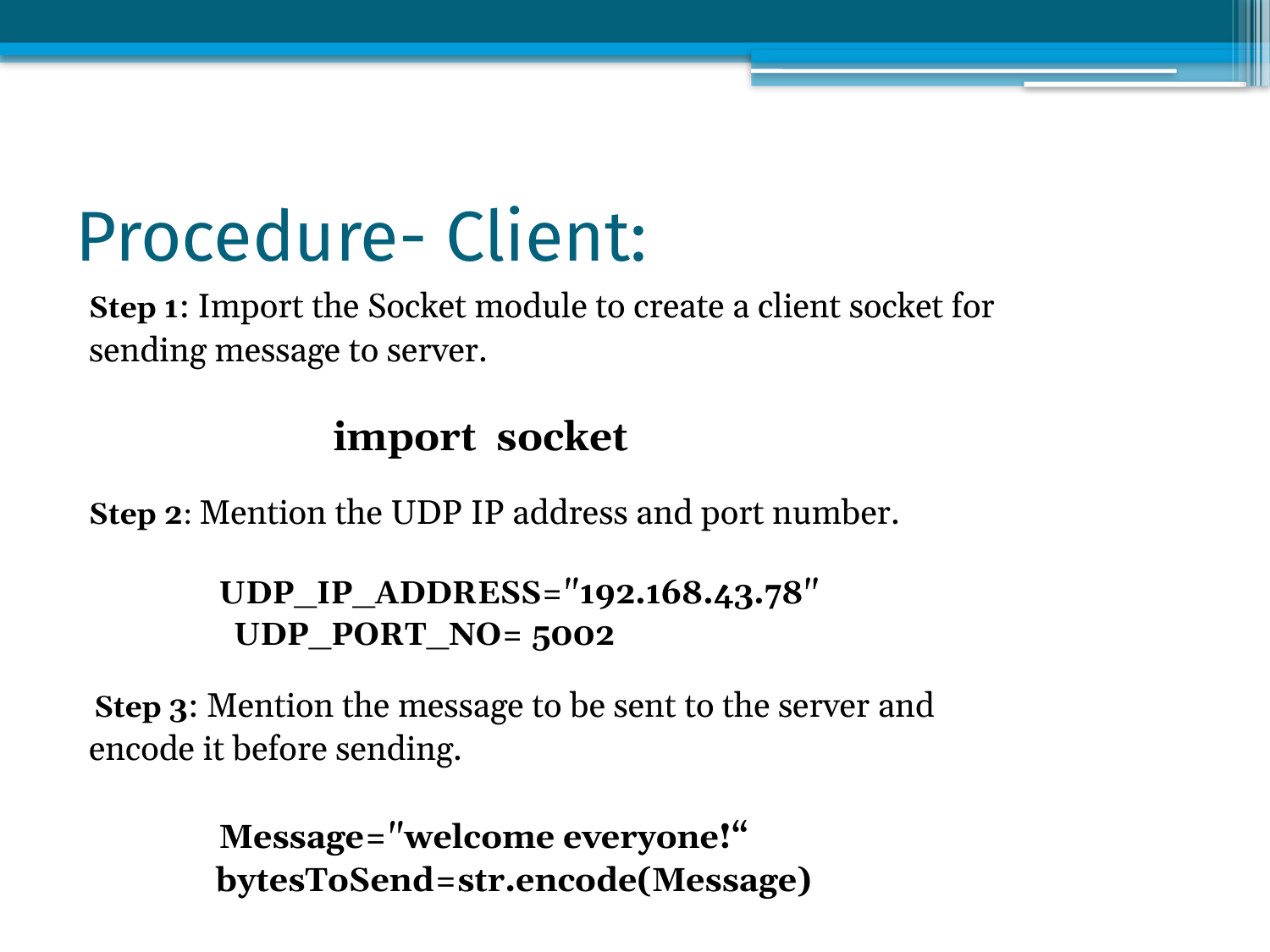

# Procedure- Client:
Step 1: Import the Socket module to create a client socket for
sending message to server.

                        import  socket

Step 2: Mention the UDP IP address and port number.

                  UDP_IP_ADDRESS="192.168.43.78"
                  UDP_PORT_NO= 5002

 Step 3: Mention the message to be sent to the server and
encode it before sending.

               Message="welcome everyone!“
               bytesToSend=str.encode(Message)